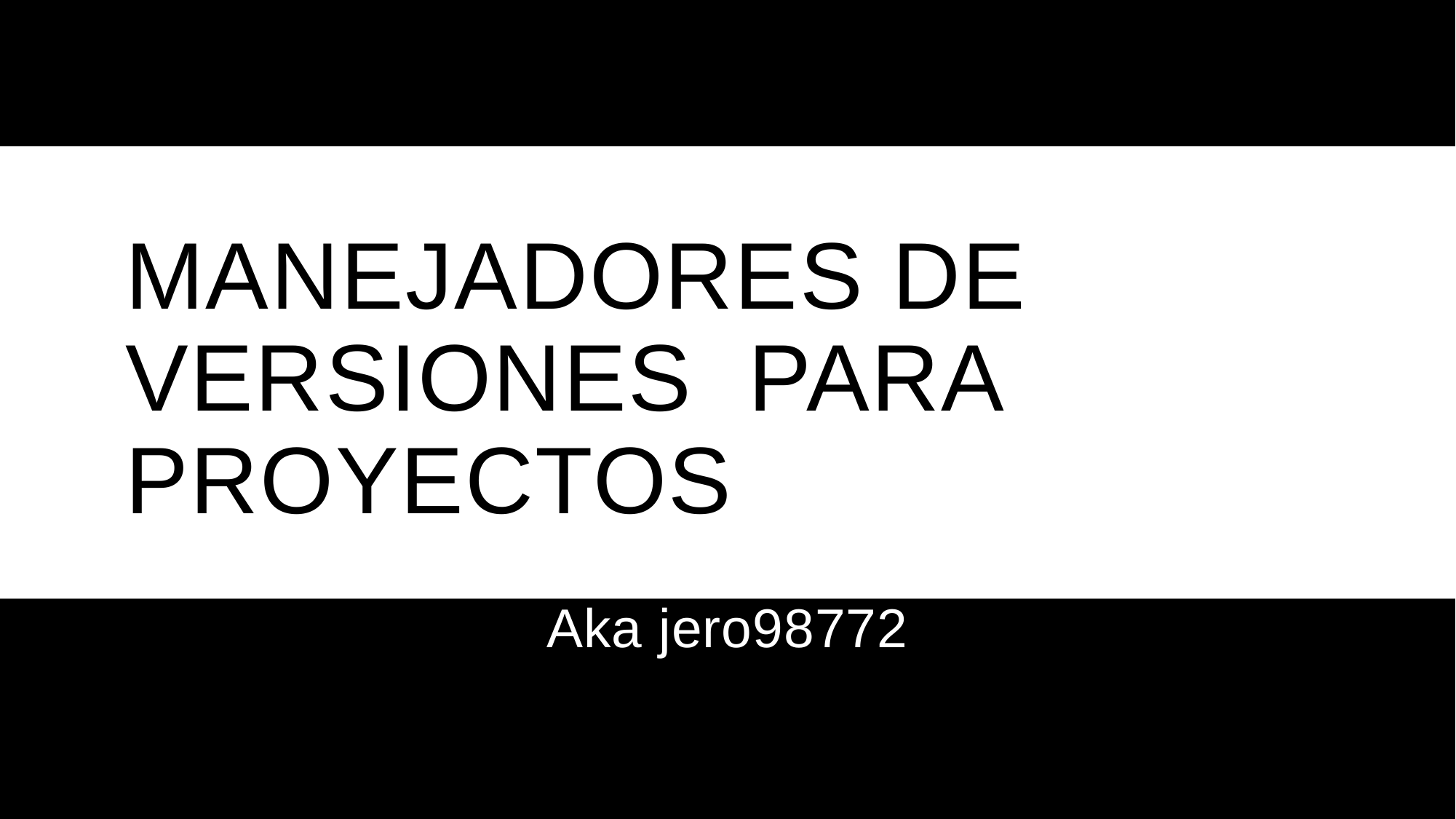

# Manejadores de versiones  para proyectos
Aka jero98772